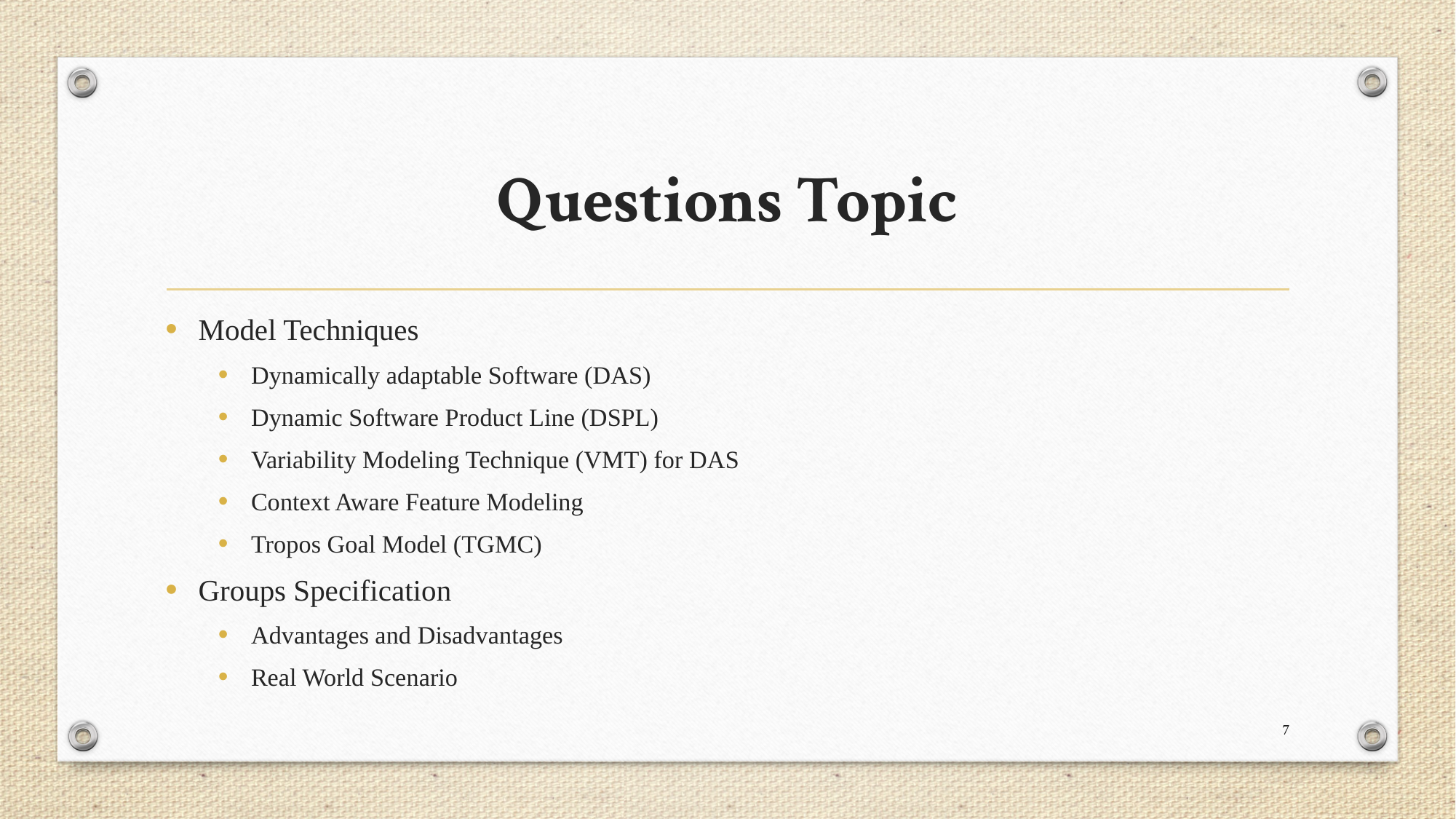

# Questions Topic
Model Techniques
Dynamically adaptable Software (DAS)
Dynamic Software Product Line (DSPL)
Variability Modeling Technique (VMT) for DAS
Context Aware Feature Modeling
Tropos Goal Model (TGMC)
Groups Specification
Advantages and Disadvantages
Real World Scenario

7